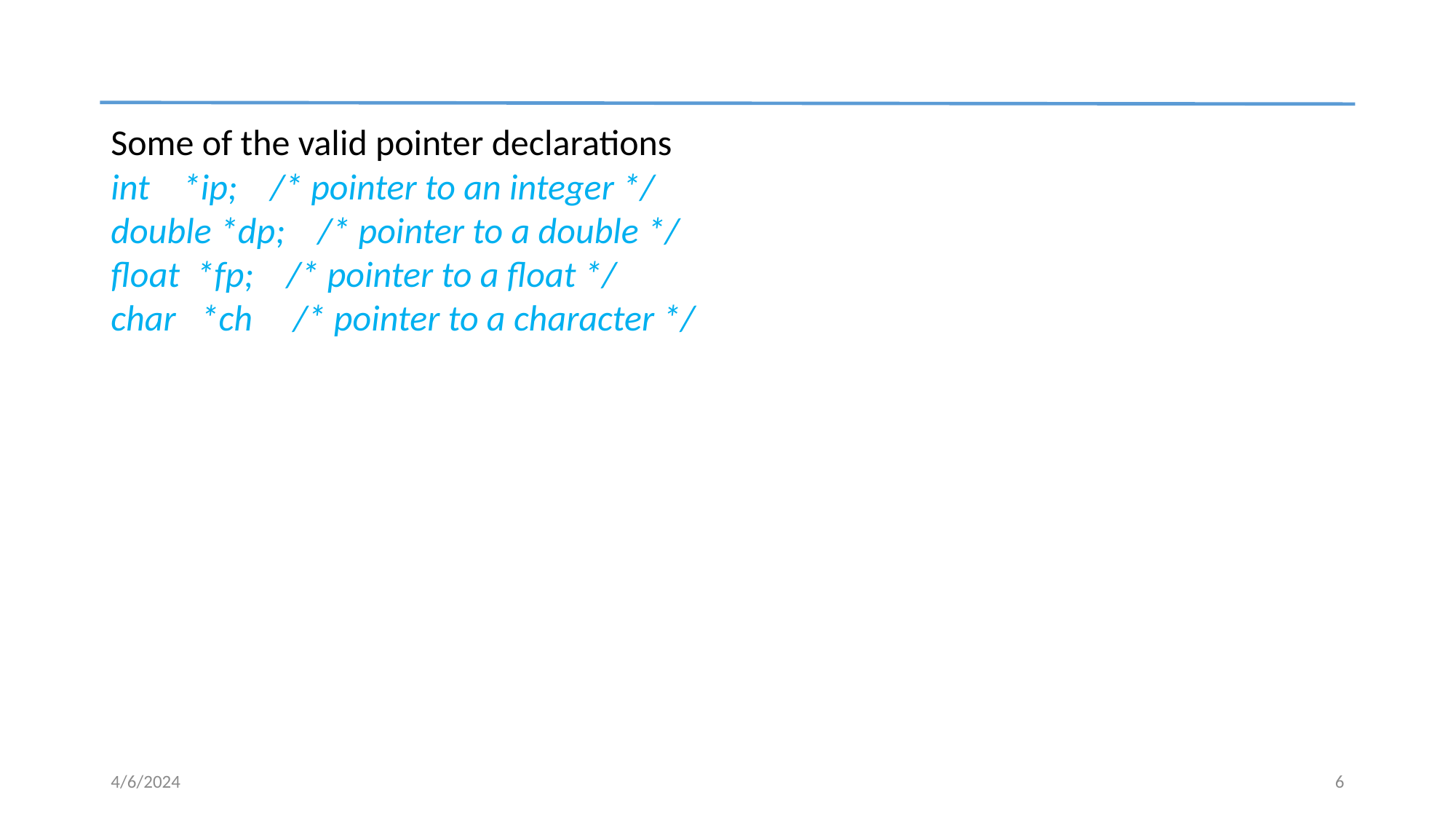

#
Some of the valid pointer declarations
int    *ip;    /* pointer to an integer */
double *dp;    /* pointer to a double */
float  *fp;    /* pointer to a float */
char   *ch     /* pointer to a character */

4/6/2024
6